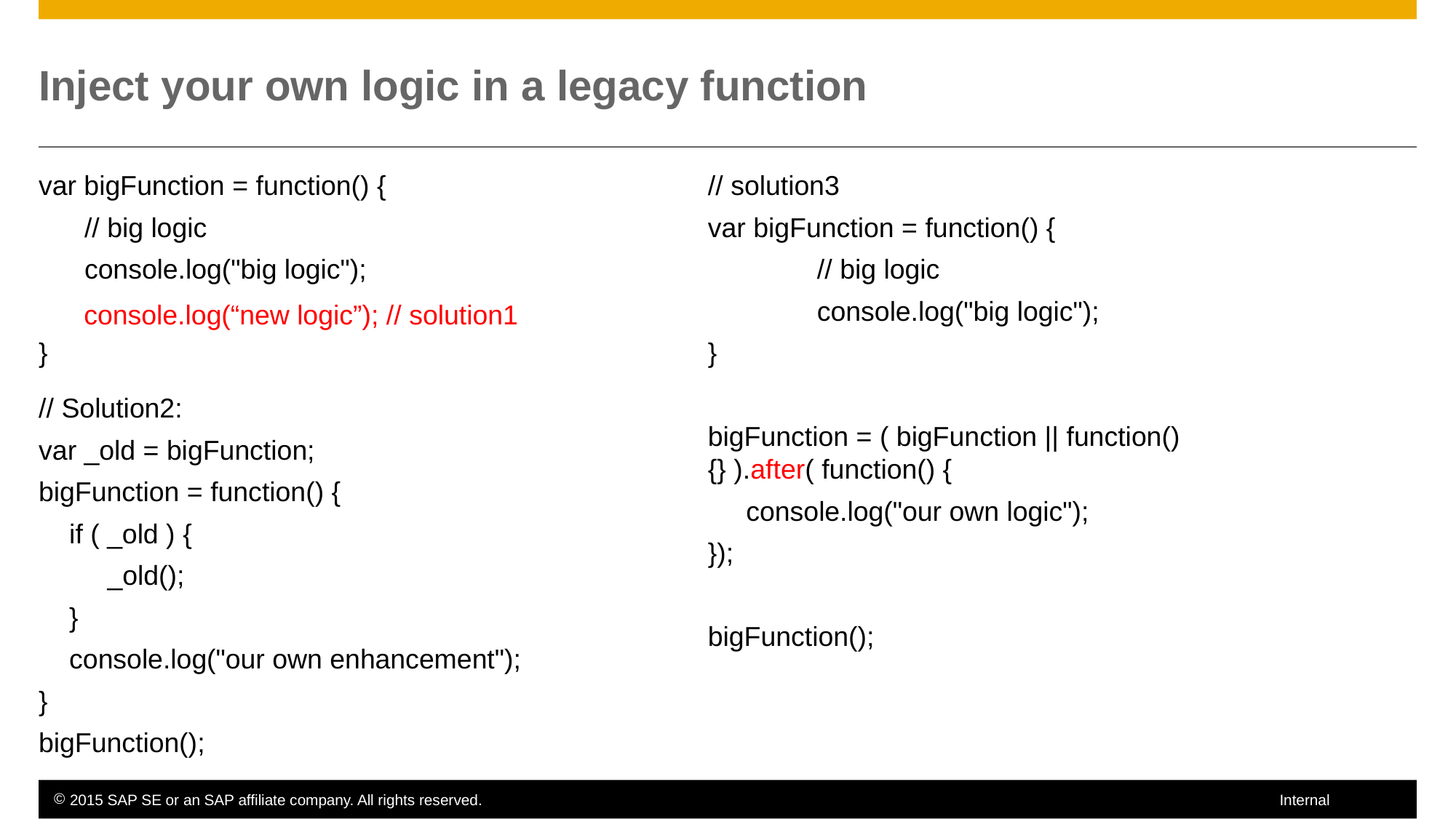

# Inject your own logic in a legacy function
var bigFunction = function() {
      // big logic
      console.log("big logic");

}
// solution3
var bigFunction = function() {
	// big logic
	console.log("big logic");
}

bigFunction = ( bigFunction || function() {} ).after( function() {
     console.log("our own logic");
});

bigFunction();
console.log(“new logic”); // solution1
// Solution2:
var _old = bigFunction;
bigFunction = function() {
    if ( _old ) {
         _old();
    }
    console.log("our own enhancement");
}
bigFunction();